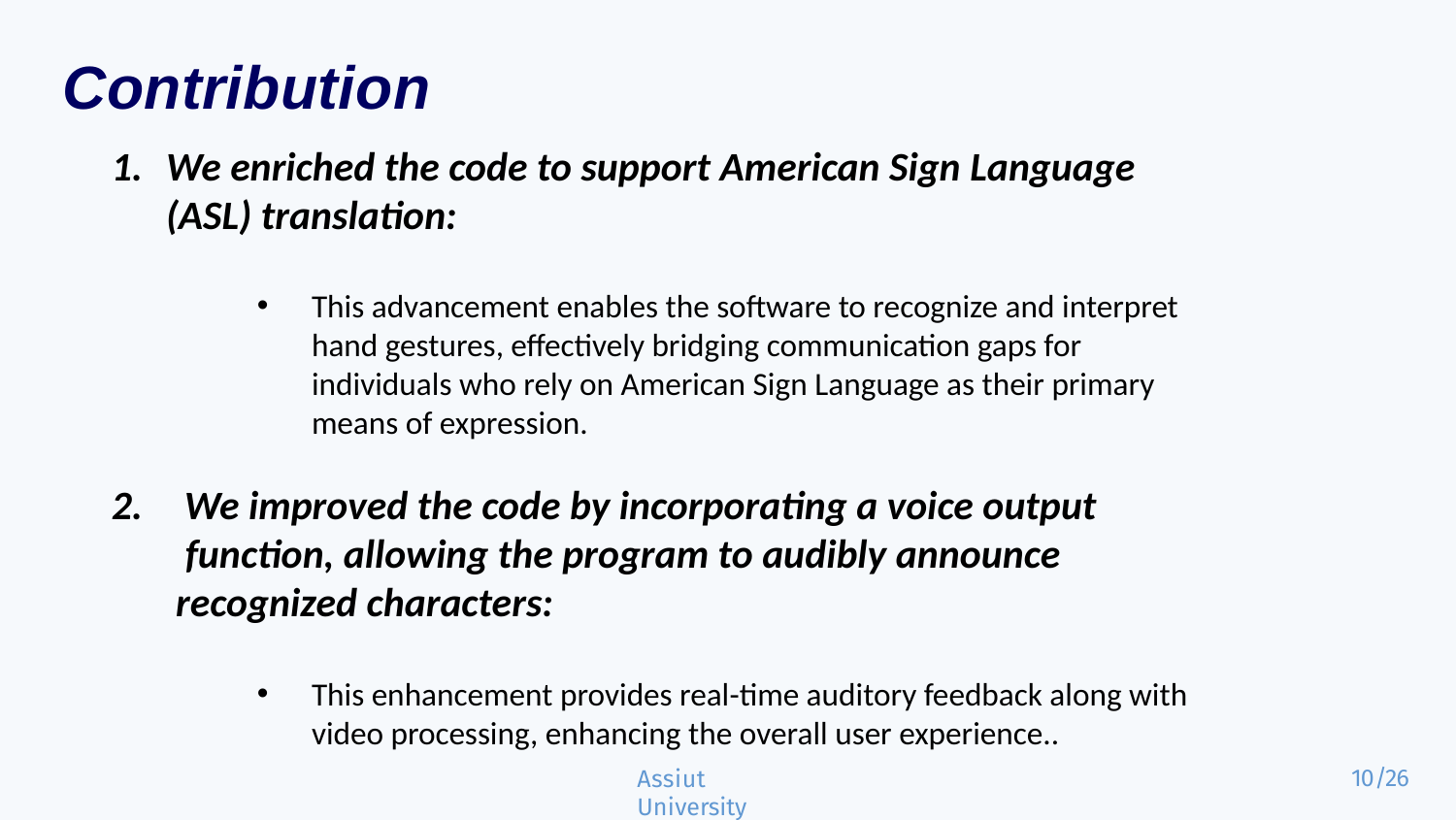

Contribution
We enriched the code to support American Sign Language (ASL) translation:

This advancement enables the software to recognize and interpret hand gestures, effectively bridging communication gaps for individuals who rely on American Sign Language as their primary means of expression.

We improved the code by incorporating a voice output
        function, allowing the program to audibly announce
       recognized characters:

This enhancement provides real-time auditory feedback along with video processing, enhancing the overall user experience..
Assiut University
10/26